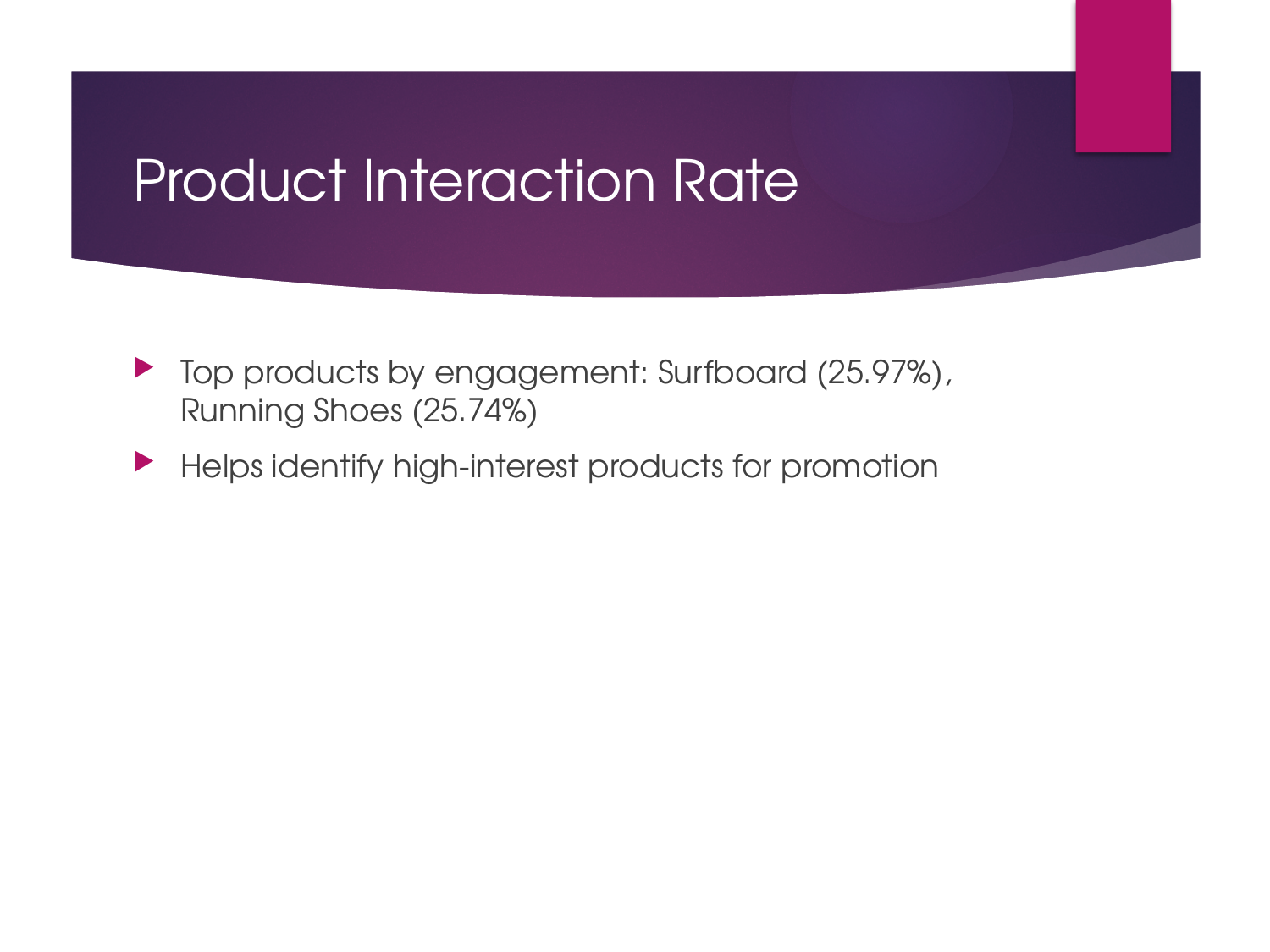

# Product Interaction Rate
Top products by engagement: Surfboard (25.97%), Running Shoes (25.74%)
Helps identify high-interest products for promotion